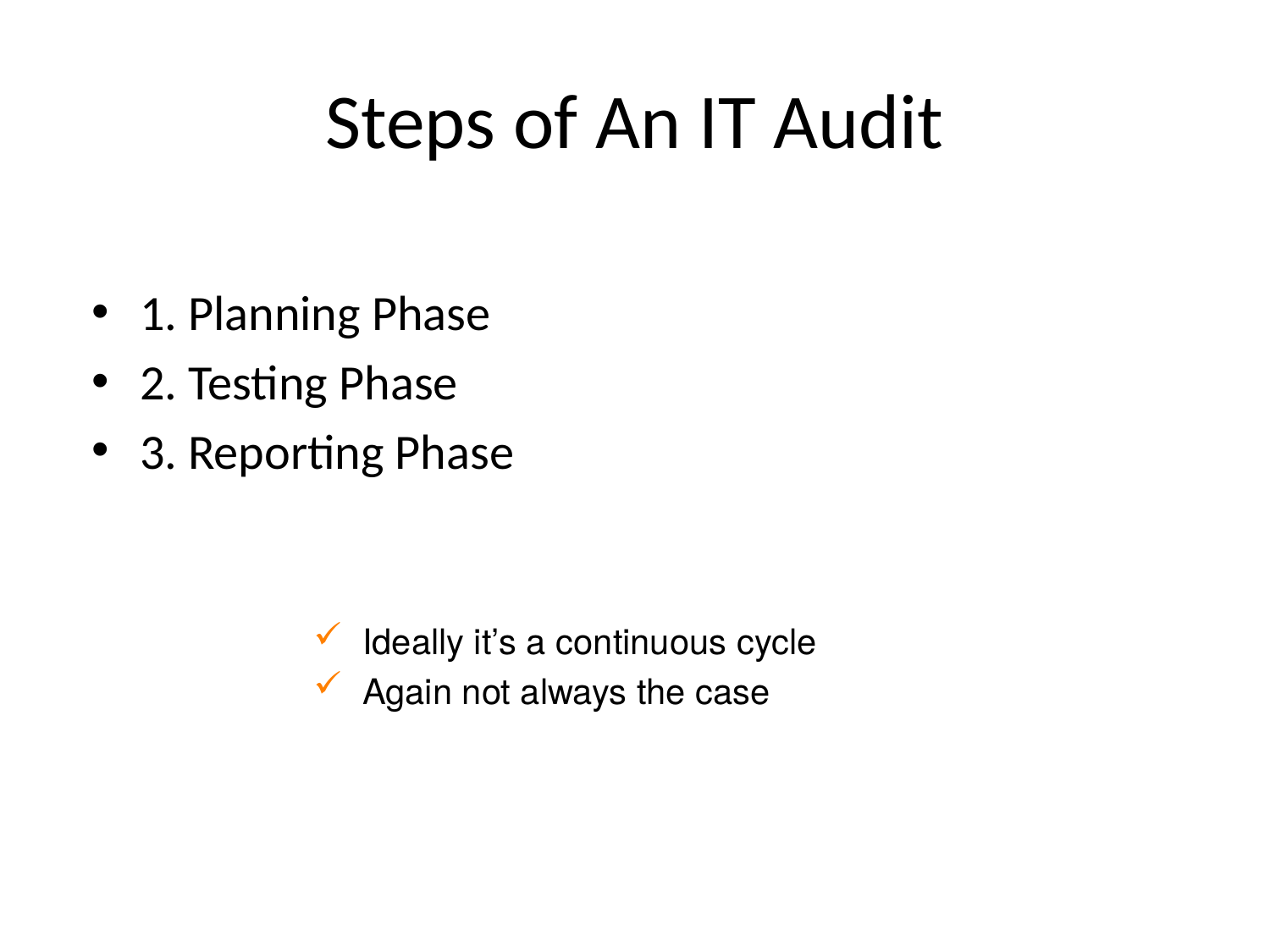

# Steps of An IT Audit
1. Planning Phase
2. Testing Phase
3. Reporting Phase
Ideally it’s a continuous cycle
Again not always the case